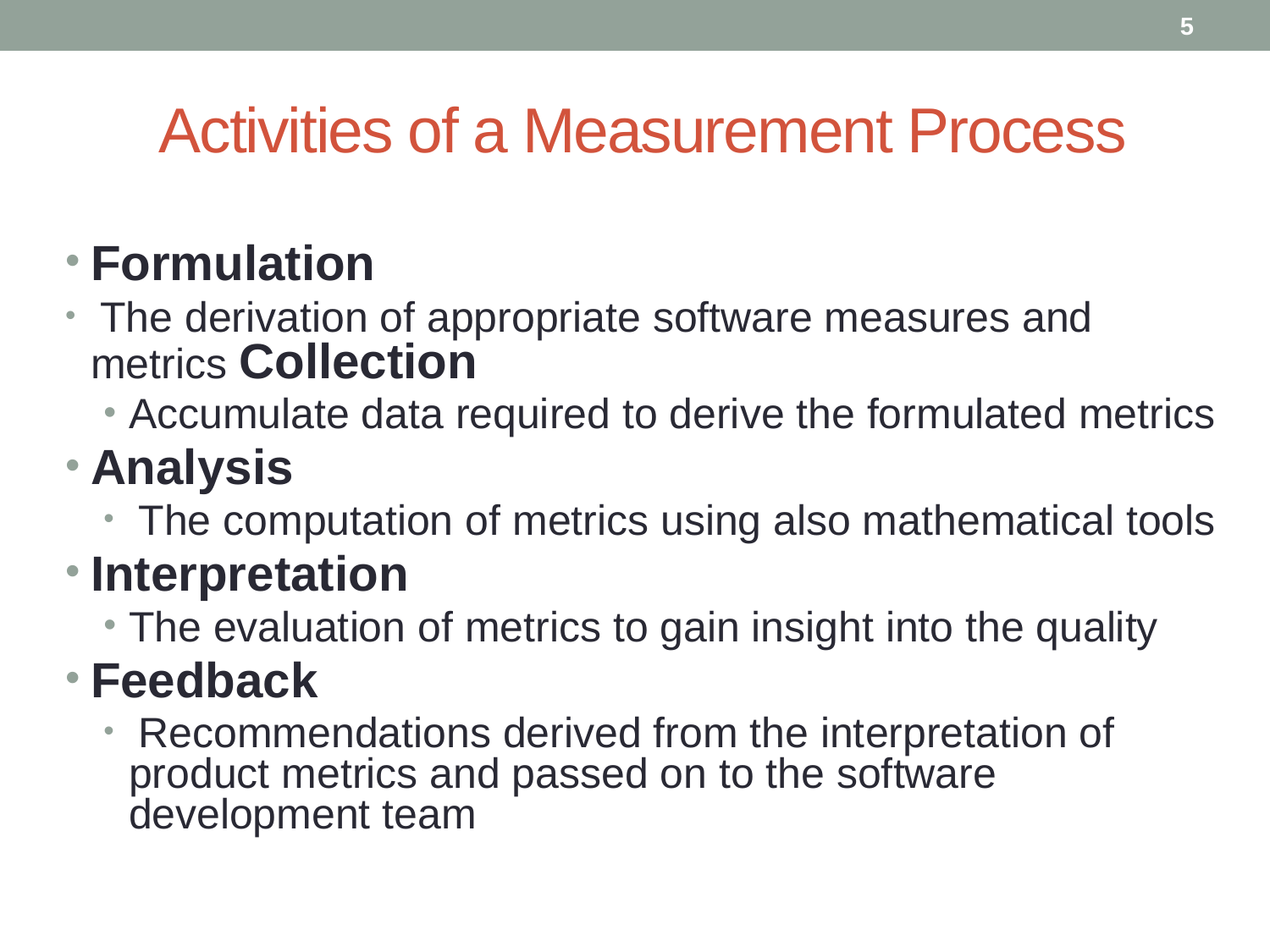

5
# Activities of a Measurement Process
Formulation
 The derivation of appropriate software measures and metrics Collection
Accumulate data required to derive the formulated metrics
Analysis
 The computation of metrics using also mathematical tools
Interpretation
The evaluation of metrics to gain insight into the quality
Feedback
 Recommendations derived from the interpretation of product metrics and passed on to the software development team